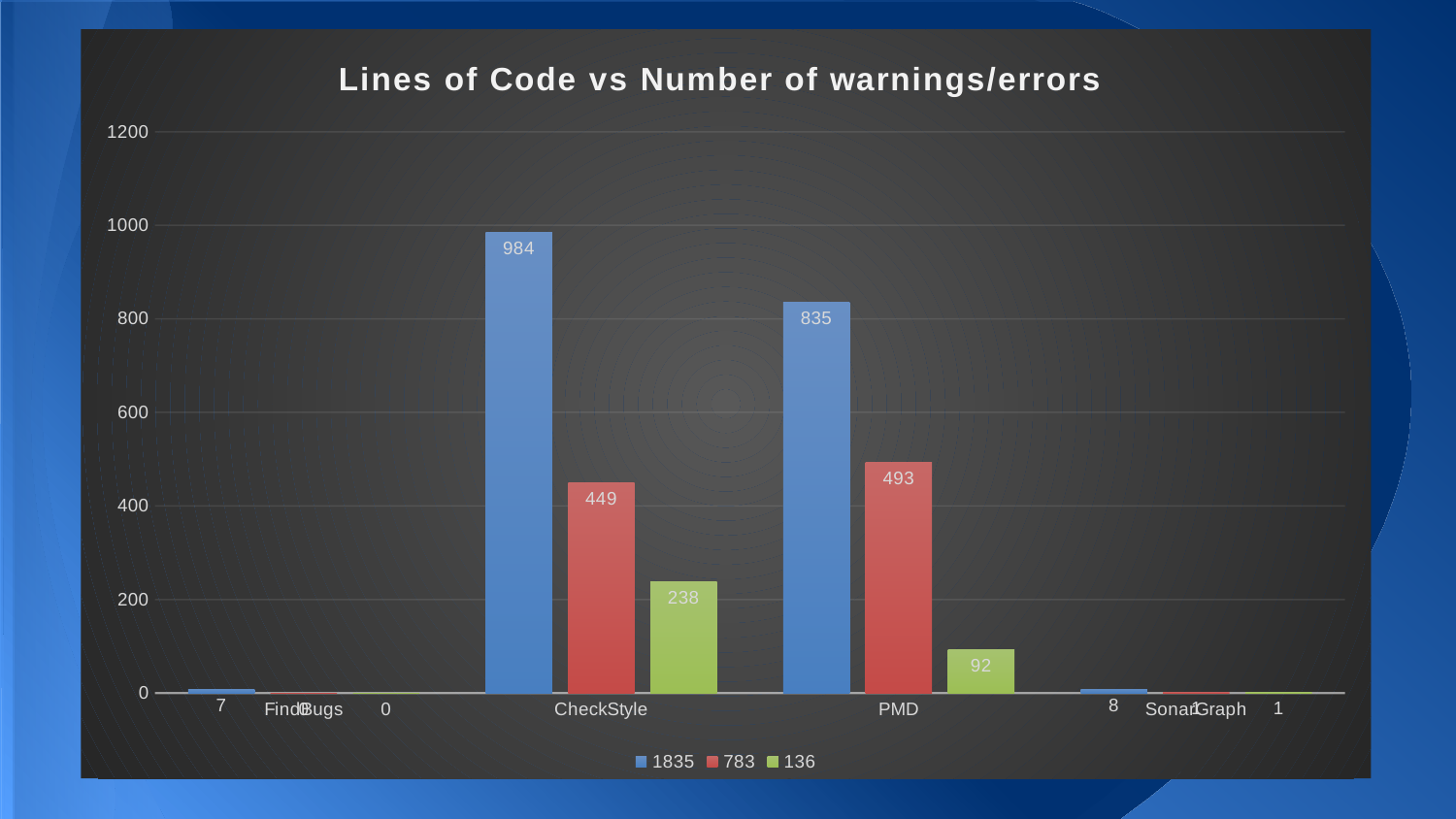

### Chart: Lines of Code vs Number of warnings/errors

| Category | 1835 | 783 | 136 |
|---|---|---|---|
| FindBugs | 7.0 | 0.0 | 0.0 |
| CheckStyle | 984.0 | 449.0 | 238.0 |
| PMD | 835.0 | 493.0 | 92.0 |
| SonarGraph | 8.0 | 1.0 | 1.0 |